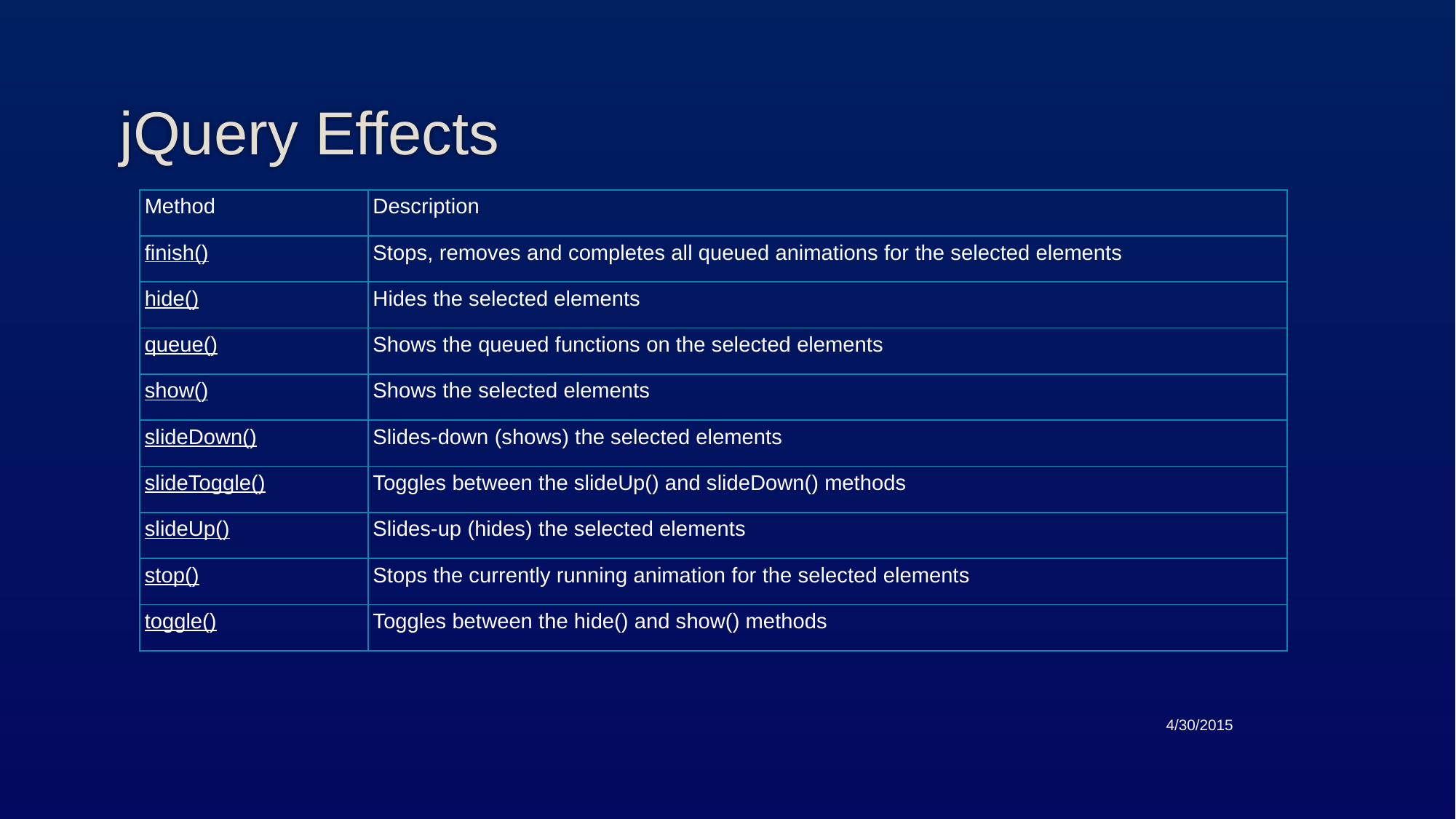

# jQuery Effects
| Method | Description |
| --- | --- |
| finish() | Stops, removes and completes all queued animations for the selected elements |
| hide() | Hides the selected elements |
| queue() | Shows the queued functions on the selected elements |
| show() | Shows the selected elements |
| slideDown() | Slides-down (shows) the selected elements |
| slideToggle() | Toggles between the slideUp() and slideDown() methods |
| slideUp() | Slides-up (hides) the selected elements |
| stop() | Stops the currently running animation for the selected elements |
| toggle() | Toggles between the hide() and show() methods |
4/30/2015